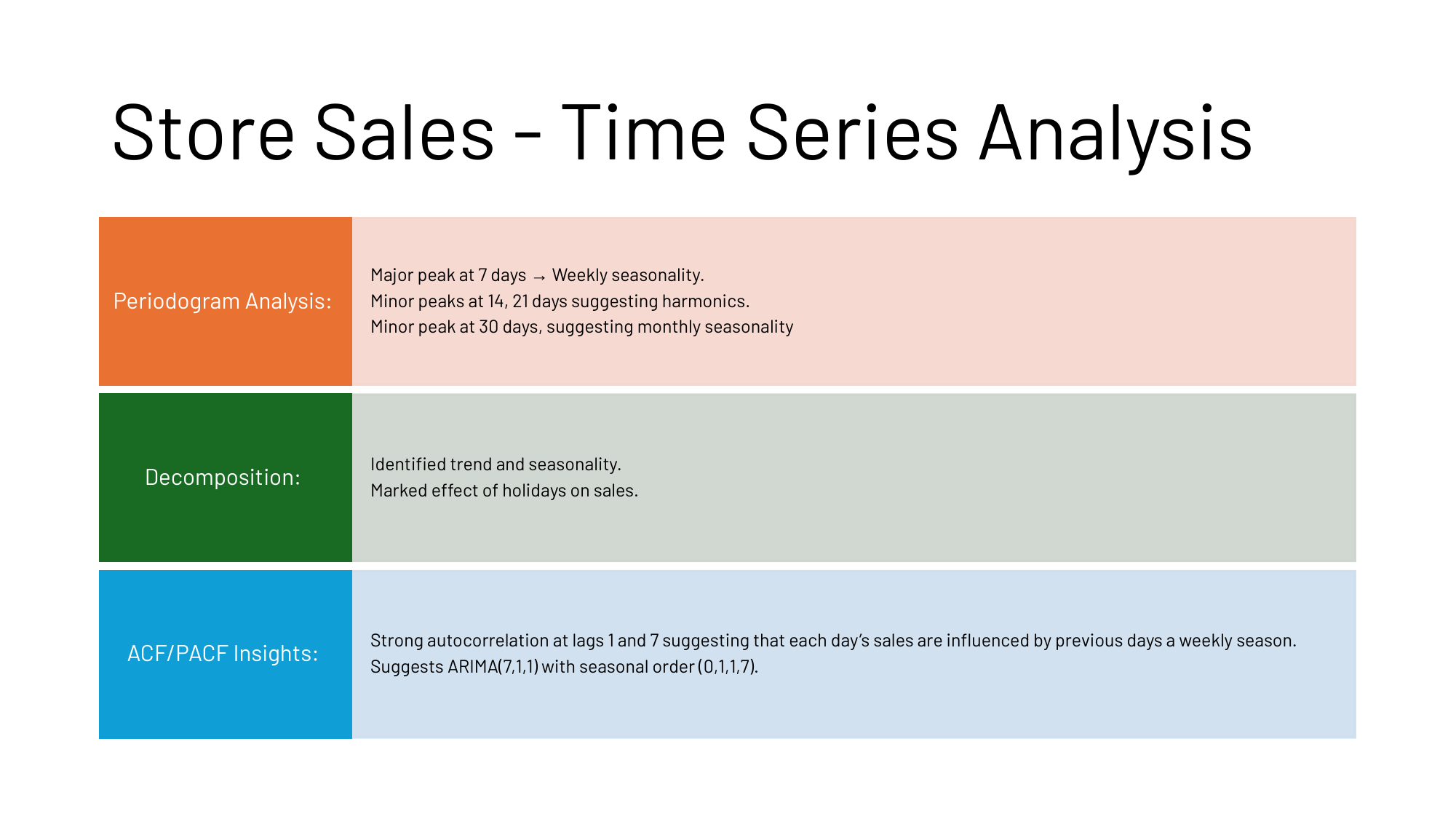

# Store Sales - Time Series Analysis
Major peak at 7 days → Weekly seasonality.
Minor peaks at 14, 21 days suggesting harmonics.
Minor peak at 30 days, suggesting monthly seasonality
Periodogram Analysis:
Identified trend and seasonality.
Marked effect of holidays on sales.
Decomposition:
Strong autocorrelation at lags 1 and 7 suggesting that each day’s sales are influenced by previous days a weekly season.
Suggests ARIMA(7,1,1) with seasonal order (0,1,1,7).
ACF/PACF Insights: